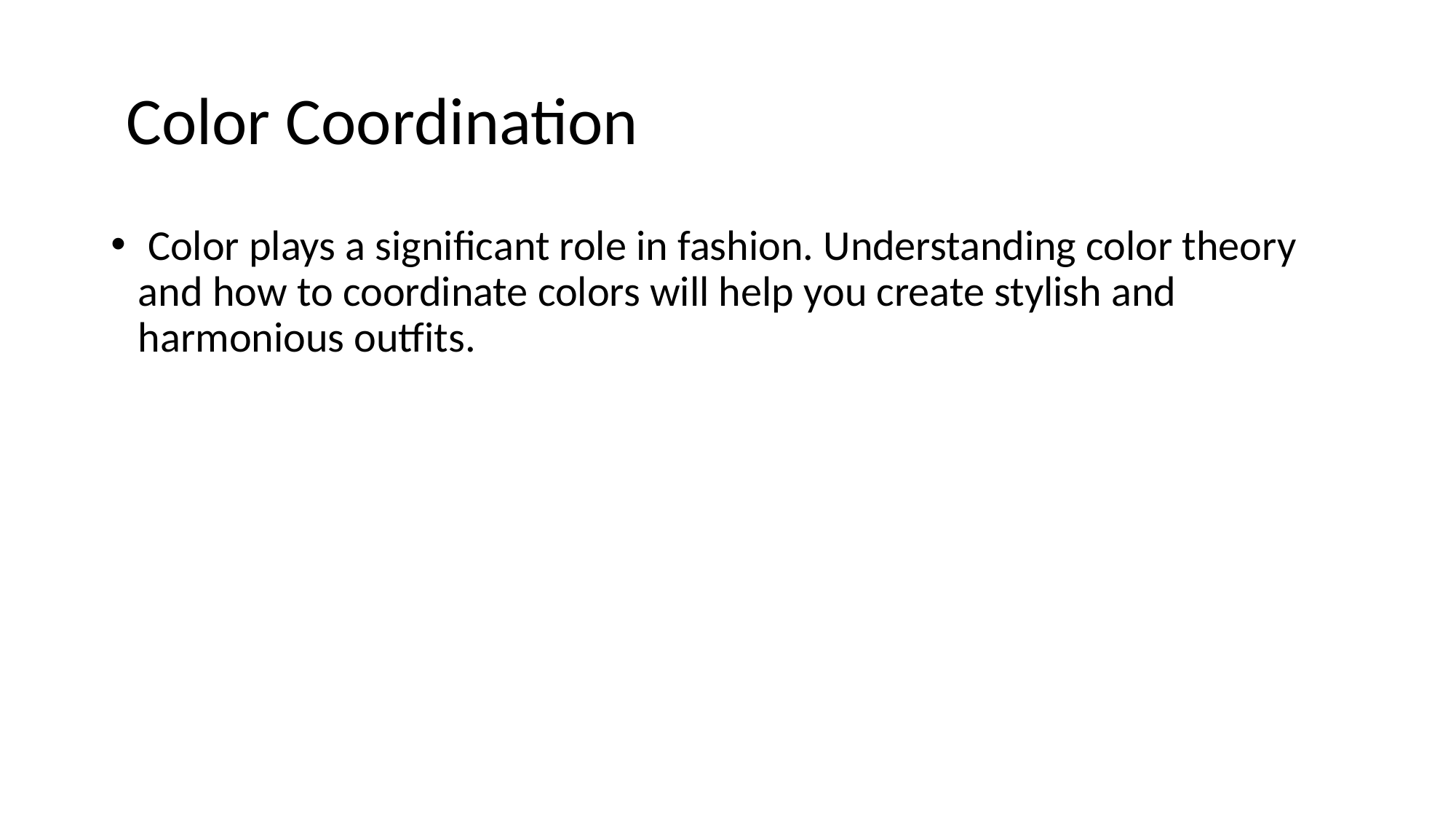

# Color Coordination
 Color plays a significant role in fashion. Understanding color theory and how to coordinate colors will help you create stylish and harmonious outfits.